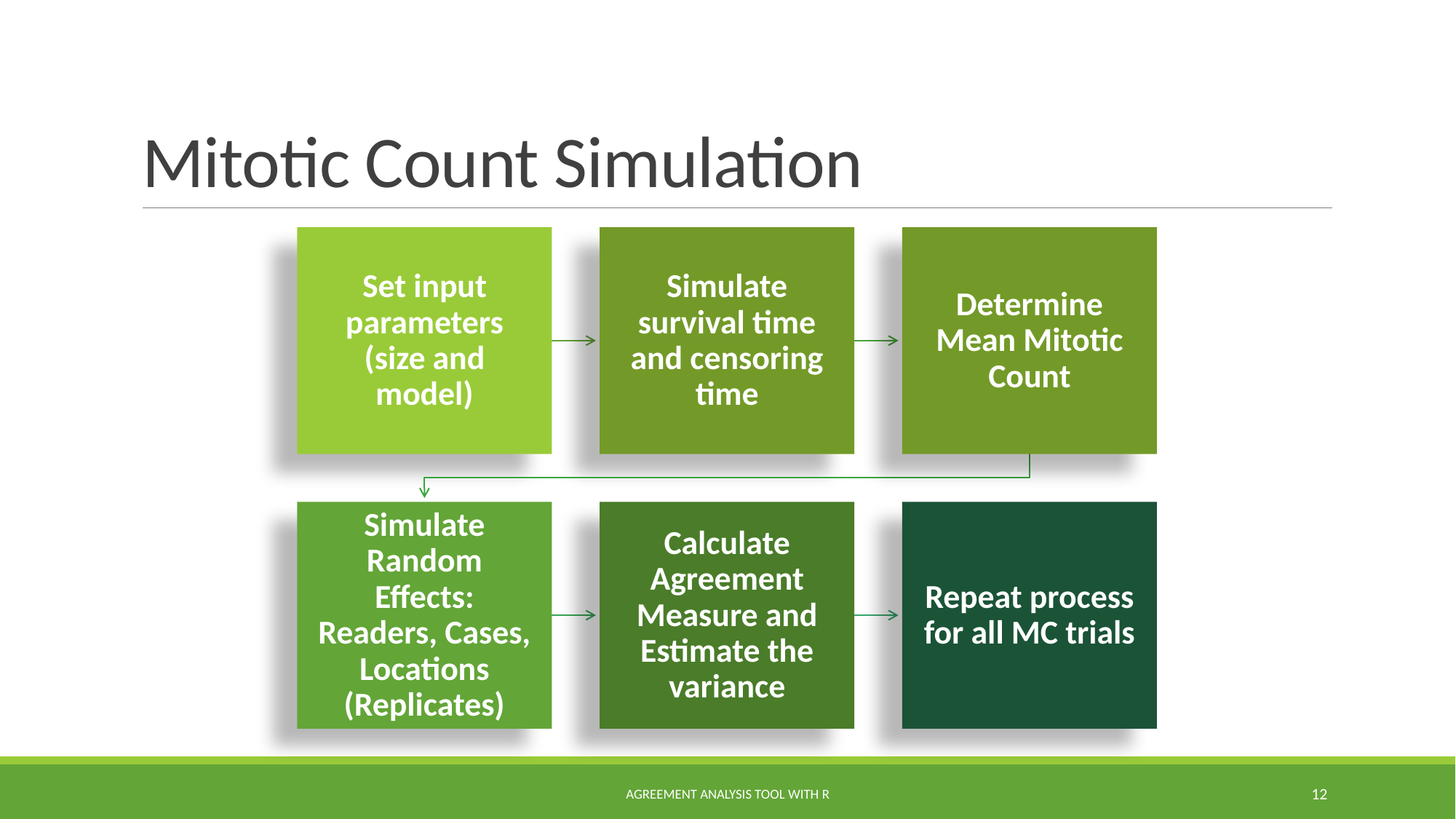

# Mitotic Count Simulation
Set input parameters (size and model)
Simulate survival time and censoring time
Determine Mean Mitotic Count

Simulate Random Effects: Readers, Cases, Locations (Replicates)
Calculate Agreement Measure and Estimate the variance
Repeat process for all MC trials

Agreement Analysis Tool with R
12